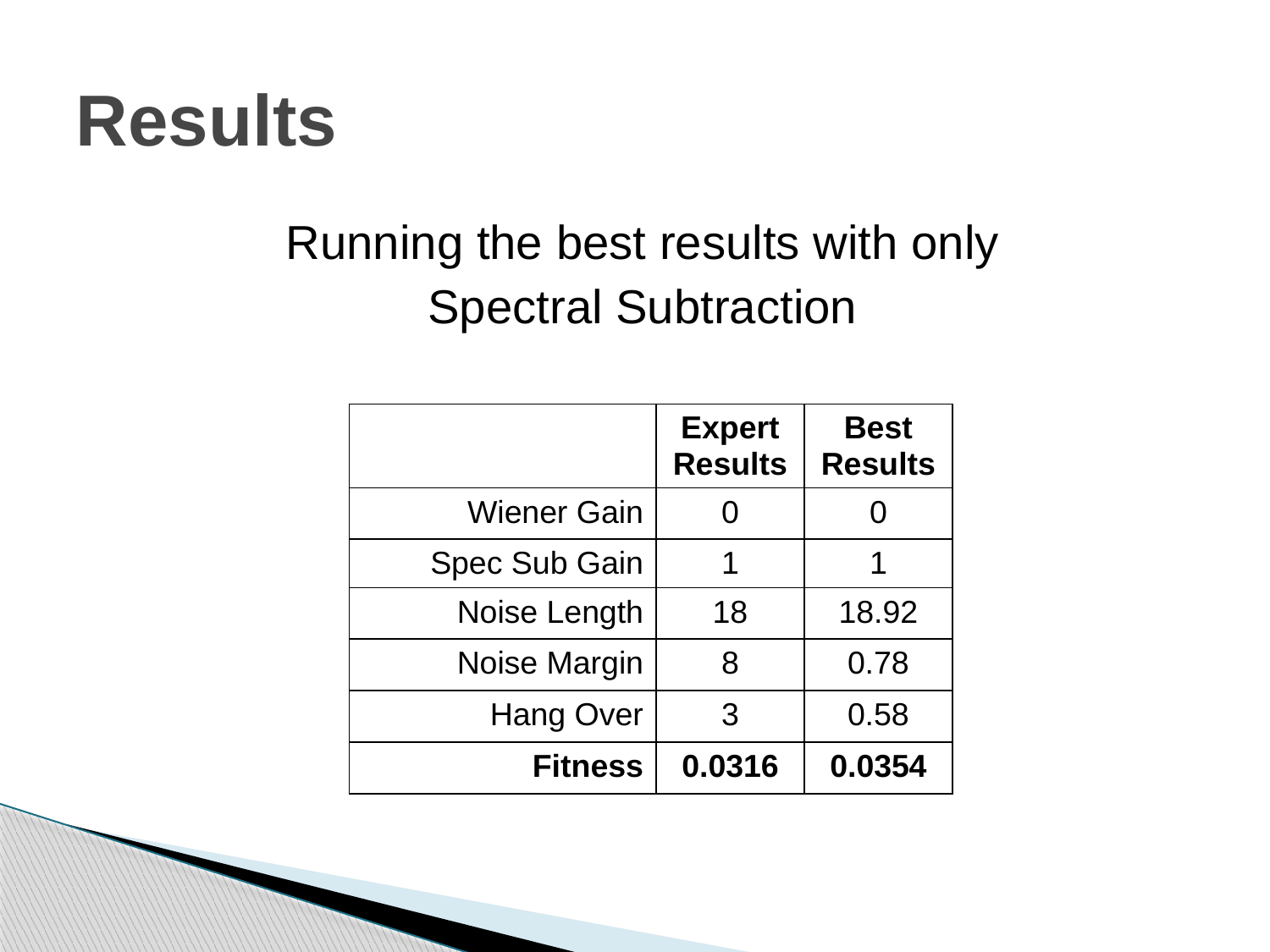

# Results
Running the best results with only
Spectral Subtraction

|  | Expert Results | Best Results |
| --- | --- | --- |
| Wiener Gain | 0 | 0 |
| Spec Sub Gain | 1 | 1 |
| Noise Length | 18 | 18.92 |
| Noise Margin | 8 | 0.78 |
| Hang Over | 3 | 0.58 |
| Fitness | 0.0316 | 0.0354 |